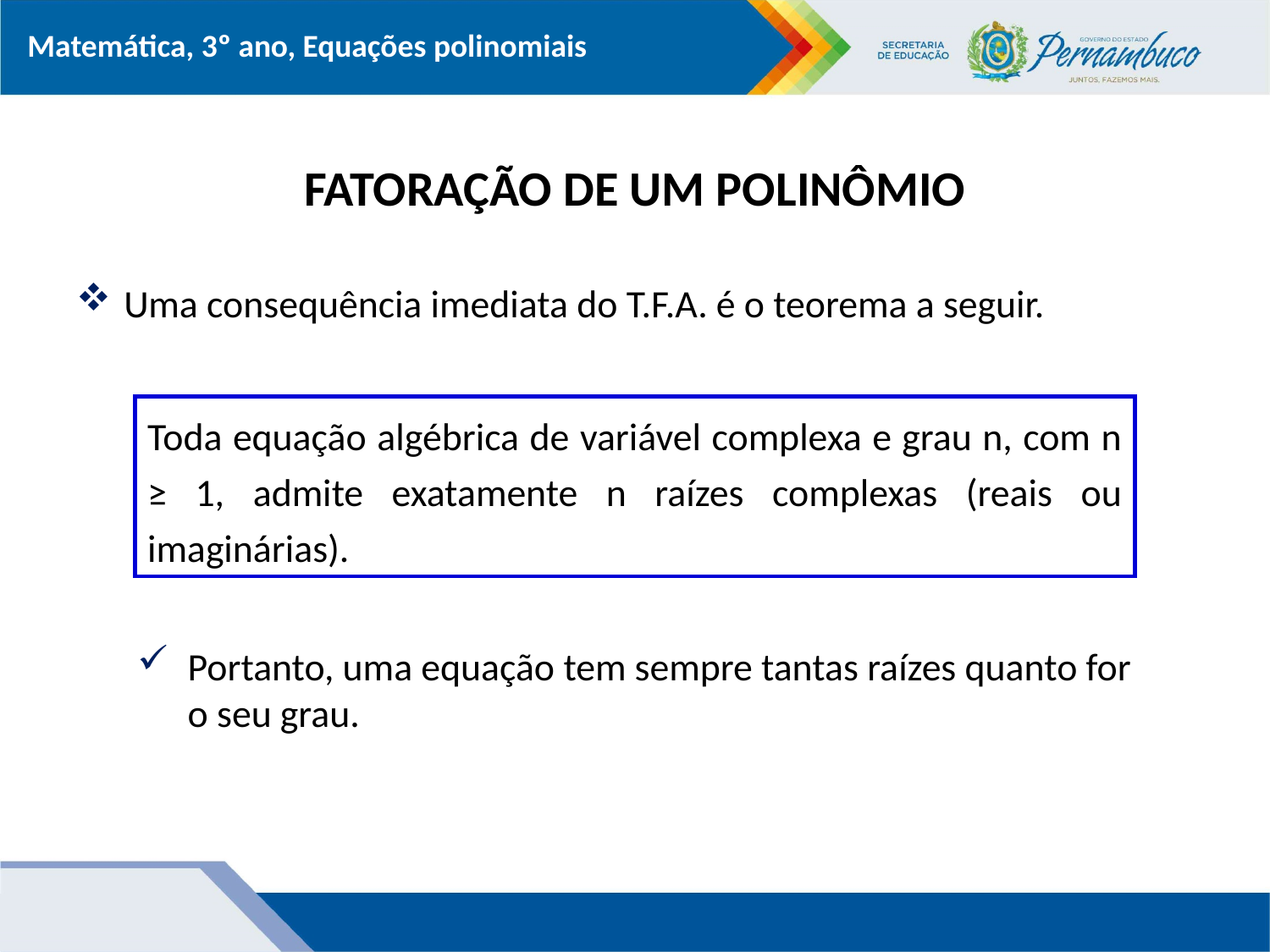

# FATORAÇÃO DE UM POLINÔMIO
Uma consequência imediata do T.F.A. é o teorema a seguir.
Toda equação algébrica de variável complexa e grau n, com n ≥ 1, admite exatamente n raízes complexas (reais ou imaginárias).
Portanto, uma equação tem sempre tantas raízes quanto for o seu grau.